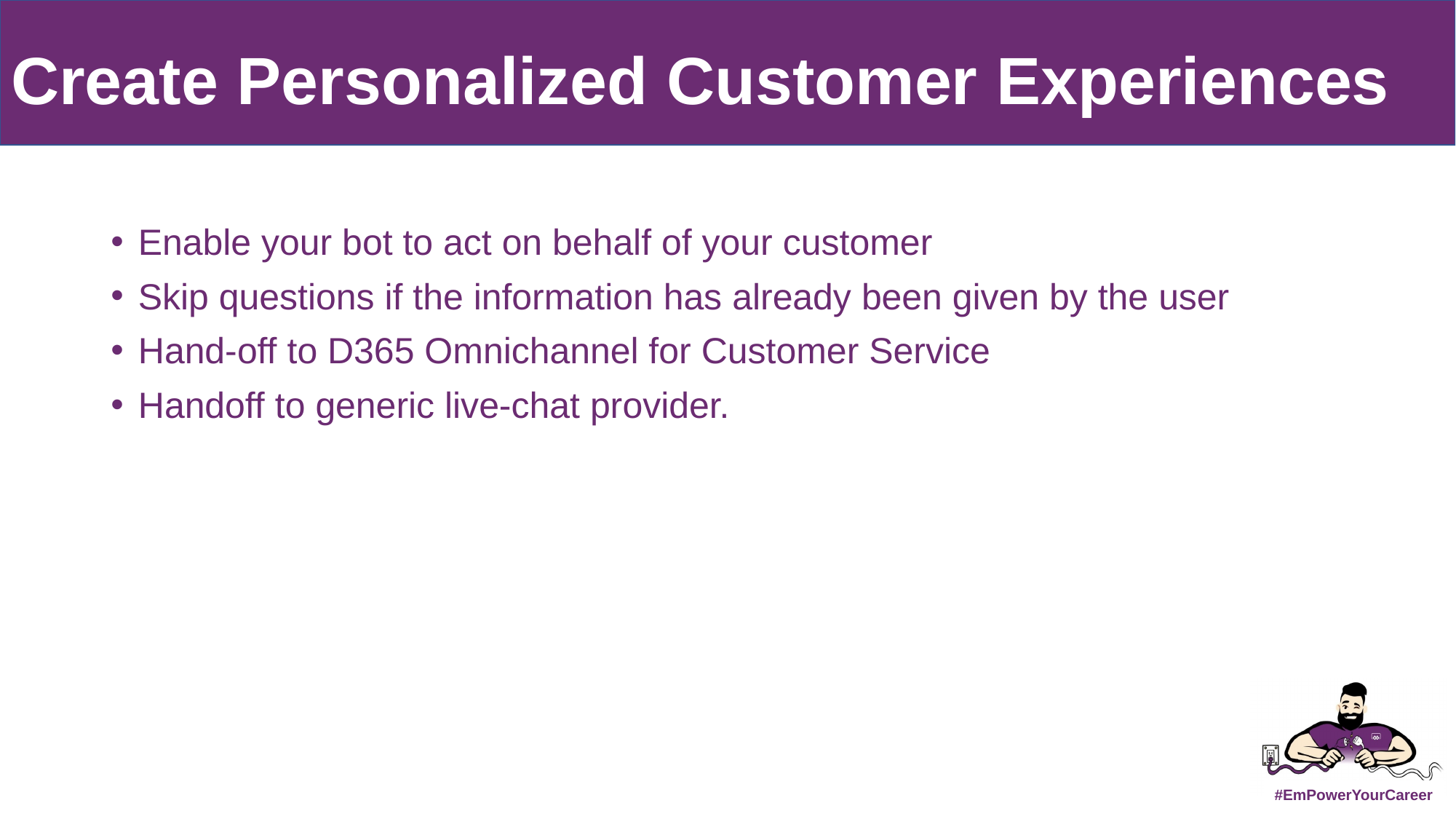

# Create Personalized Customer Experiences
Enable your bot to act on behalf of your customer
Skip questions if the information has already been given by the user
Hand-off to D365 Omnichannel for Customer Service
Handoff to generic live-chat provider.